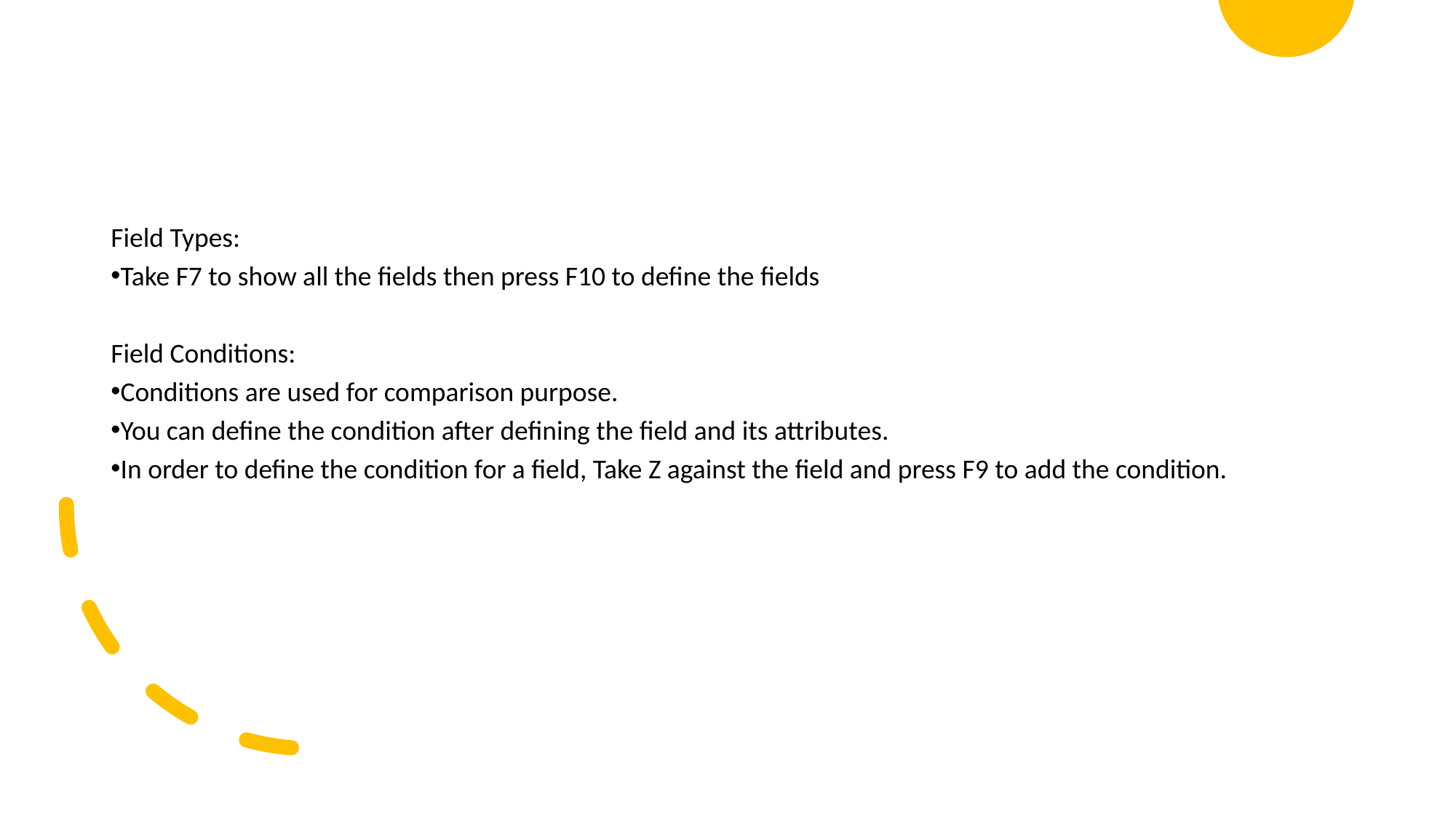

Field Types:
Take F7 to show all the fields then press F10 to define the fields

Field Conditions:
Conditions are used for comparison purpose.
You can define the condition after defining the field and its attributes.
In order to define the condition for a field, Take Z against the field and press F9 to add the condition.